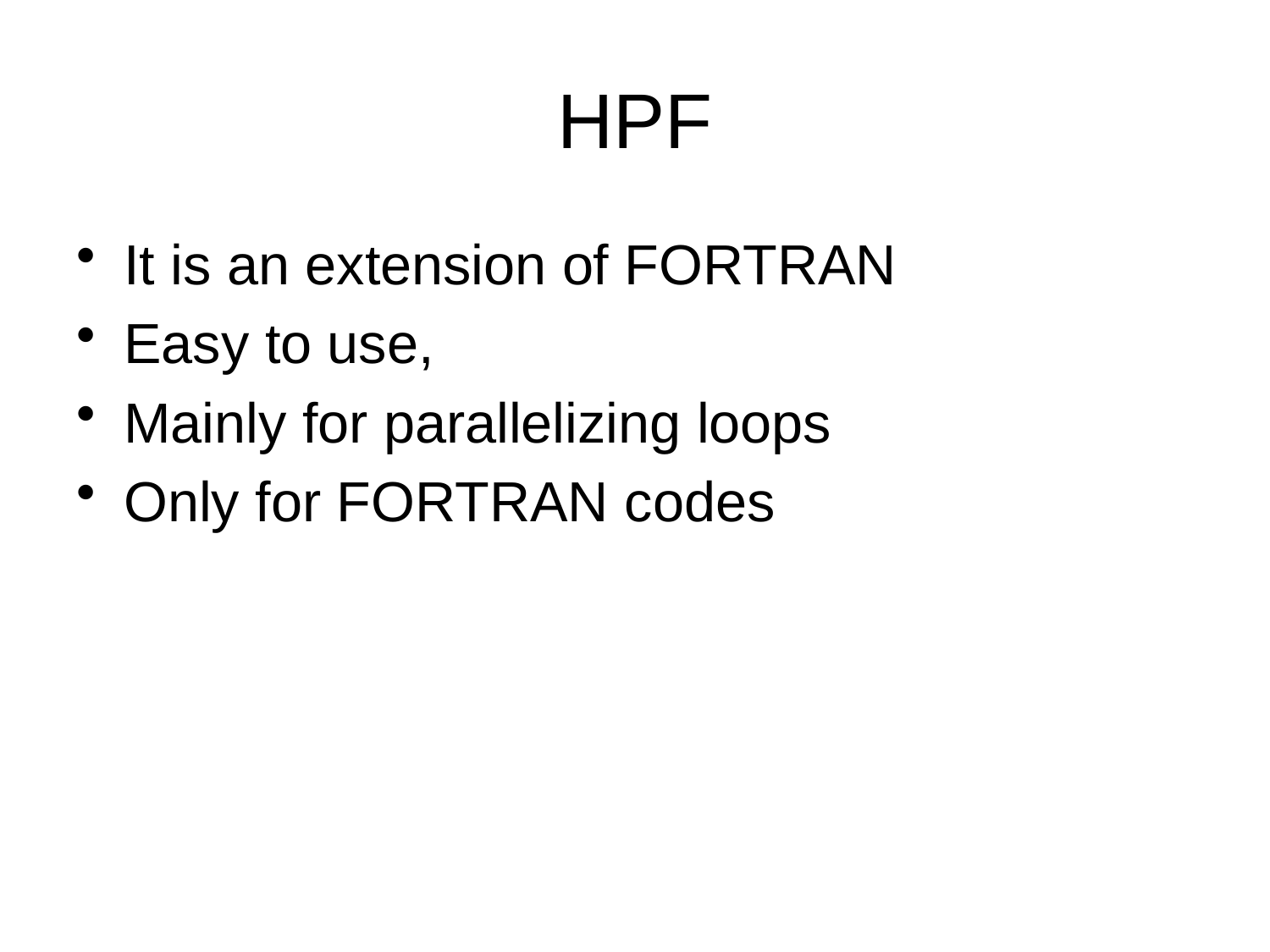

# HPF
It is an extension of FORTRAN
Easy to use,
Mainly for parallelizing loops
Only for FORTRAN codes